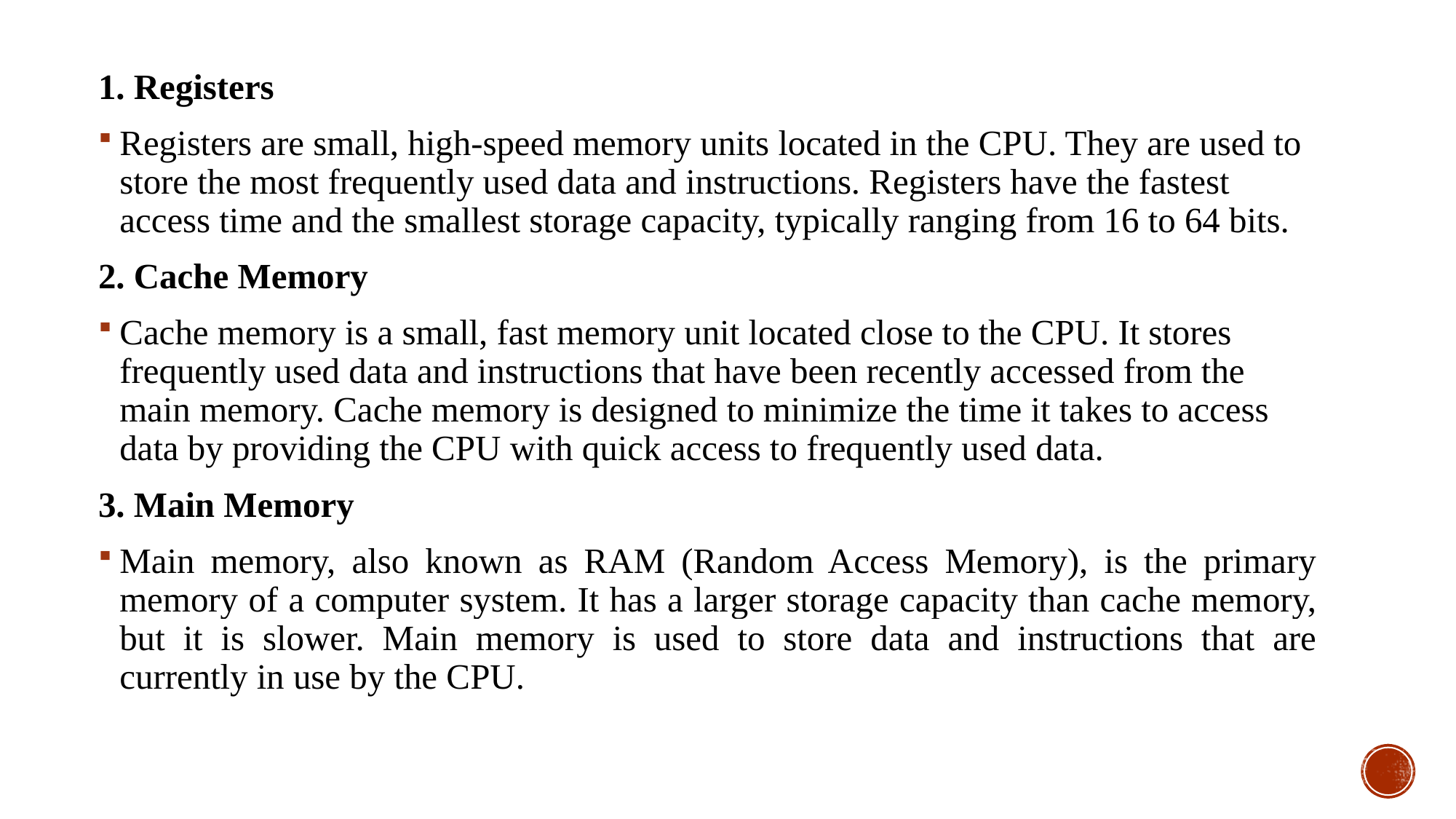

1. Registers
Registers are small, high-speed memory units located in the CPU. They are used to store the most frequently used data and instructions. Registers have the fastest access time and the smallest storage capacity, typically ranging from 16 to 64 bits.
2. Cache Memory
Cache memory is a small, fast memory unit located close to the CPU. It stores frequently used data and instructions that have been recently accessed from the main memory. Cache memory is designed to minimize the time it takes to access data by providing the CPU with quick access to frequently used data.
3. Main Memory
Main memory, also known as RAM (Random Access Memory), is the primary memory of a computer system. It has a larger storage capacity than cache memory, but it is slower. Main memory is used to store data and instructions that are currently in use by the CPU.